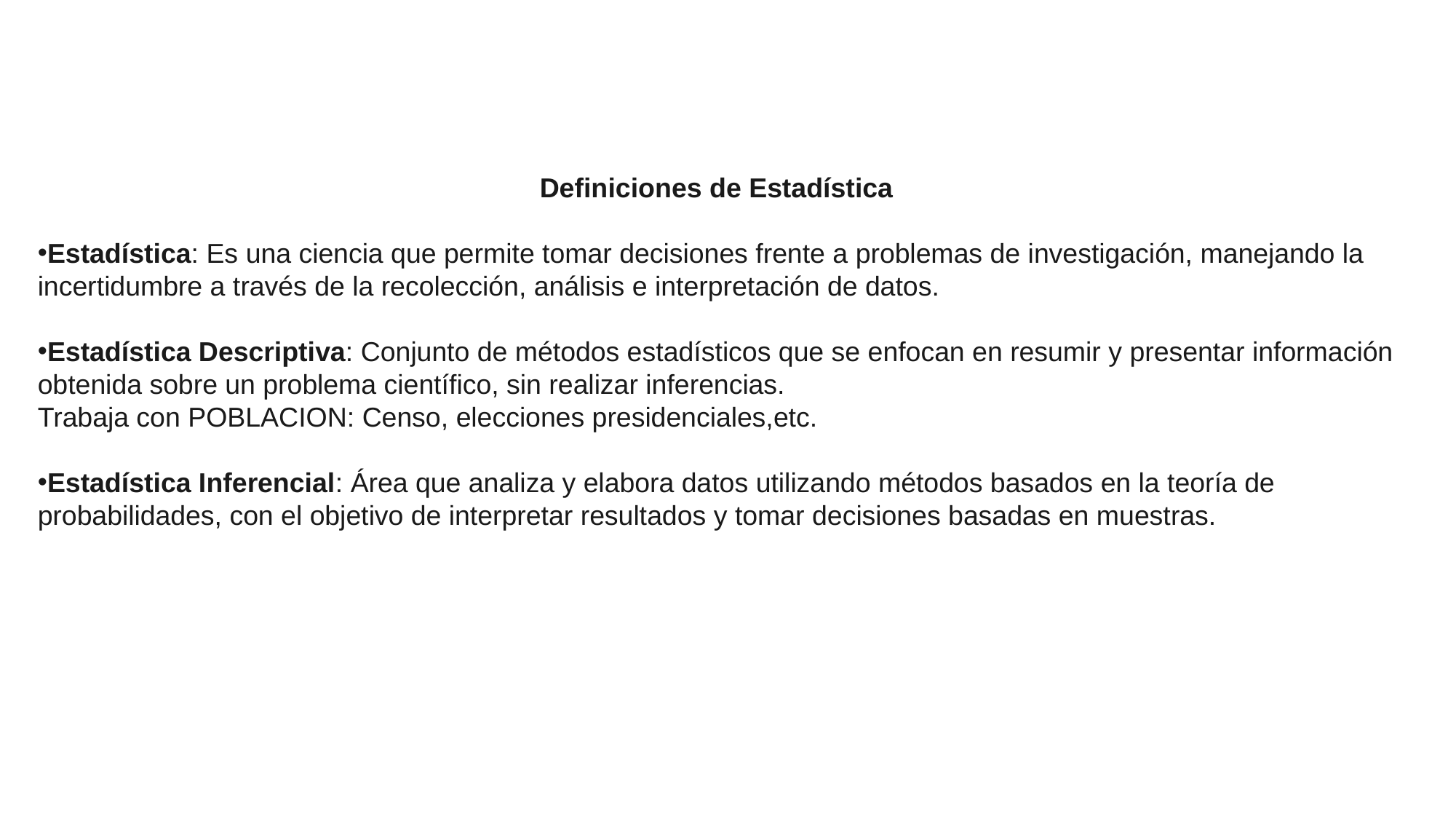

Definiciones de Estadística

Estadística: Es una ciencia que permite tomar decisiones frente a problemas de investigación, manejando la incertidumbre a través de la recolección, análisis e interpretación de datos.

Estadística Descriptiva: Conjunto de métodos estadísticos que se enfocan en resumir y presentar información obtenida sobre un problema científico, sin realizar inferencias.
Trabaja con POBLACION: Censo, elecciones presidenciales,etc.

Estadística Inferencial: Área que analiza y elabora datos utilizando métodos basados en la teoría de probabilidades, con el objetivo de interpretar resultados y tomar decisiones basadas en muestras.